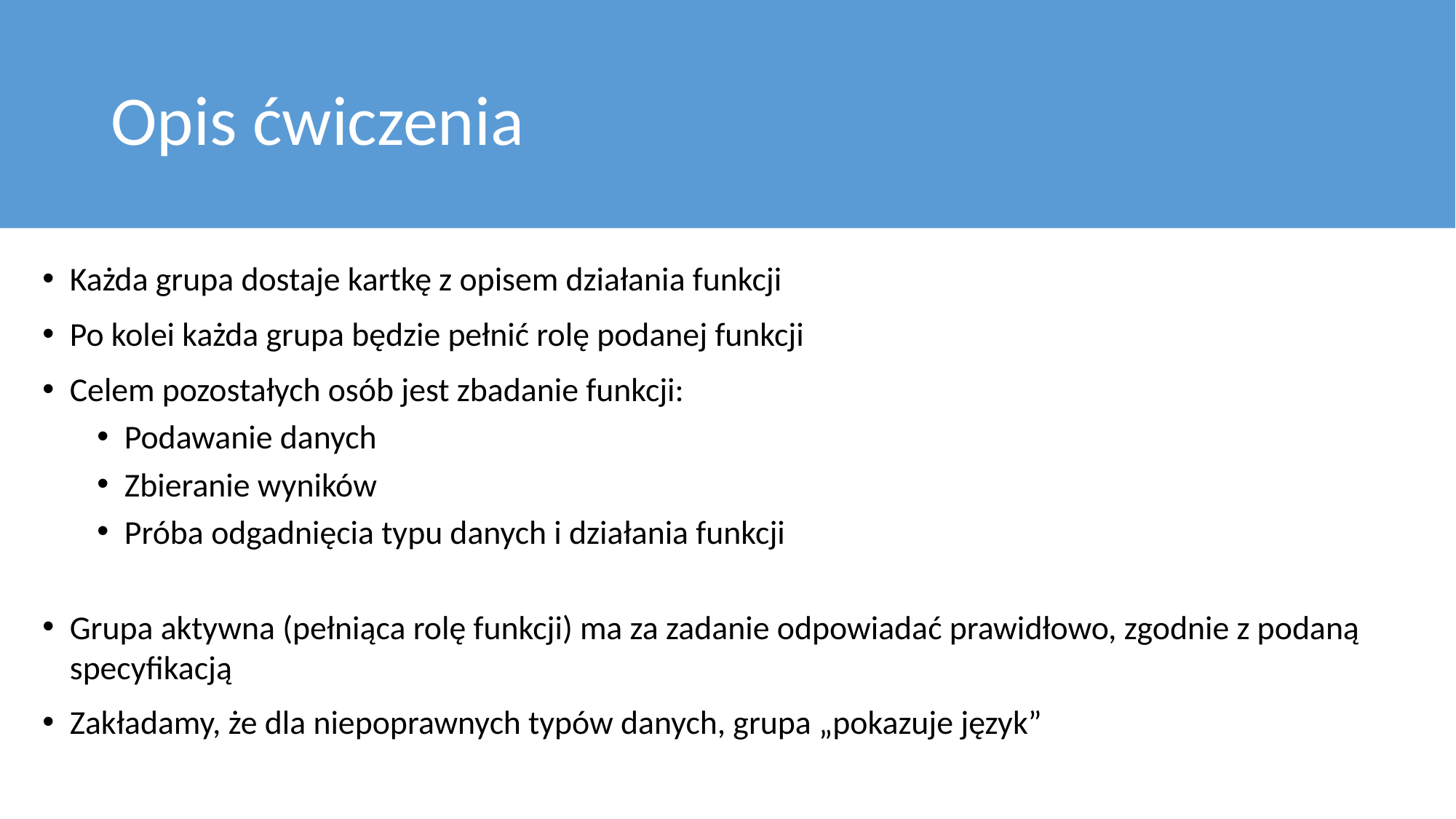

# Opis ćwiczenia
Każda grupa dostaje kartkę z opisem działania funkcji
Po kolei każda grupa będzie pełnić rolę podanej funkcji
Celem pozostałych osób jest zbadanie funkcji:
Podawanie danych
Zbieranie wyników
Próba odgadnięcia typu danych i działania funkcji
Grupa aktywna (pełniąca rolę funkcji) ma za zadanie odpowiadać prawidłowo, zgodnie z podaną specyfikacją
Zakładamy, że dla niepoprawnych typów danych, grupa „pokazuje język”